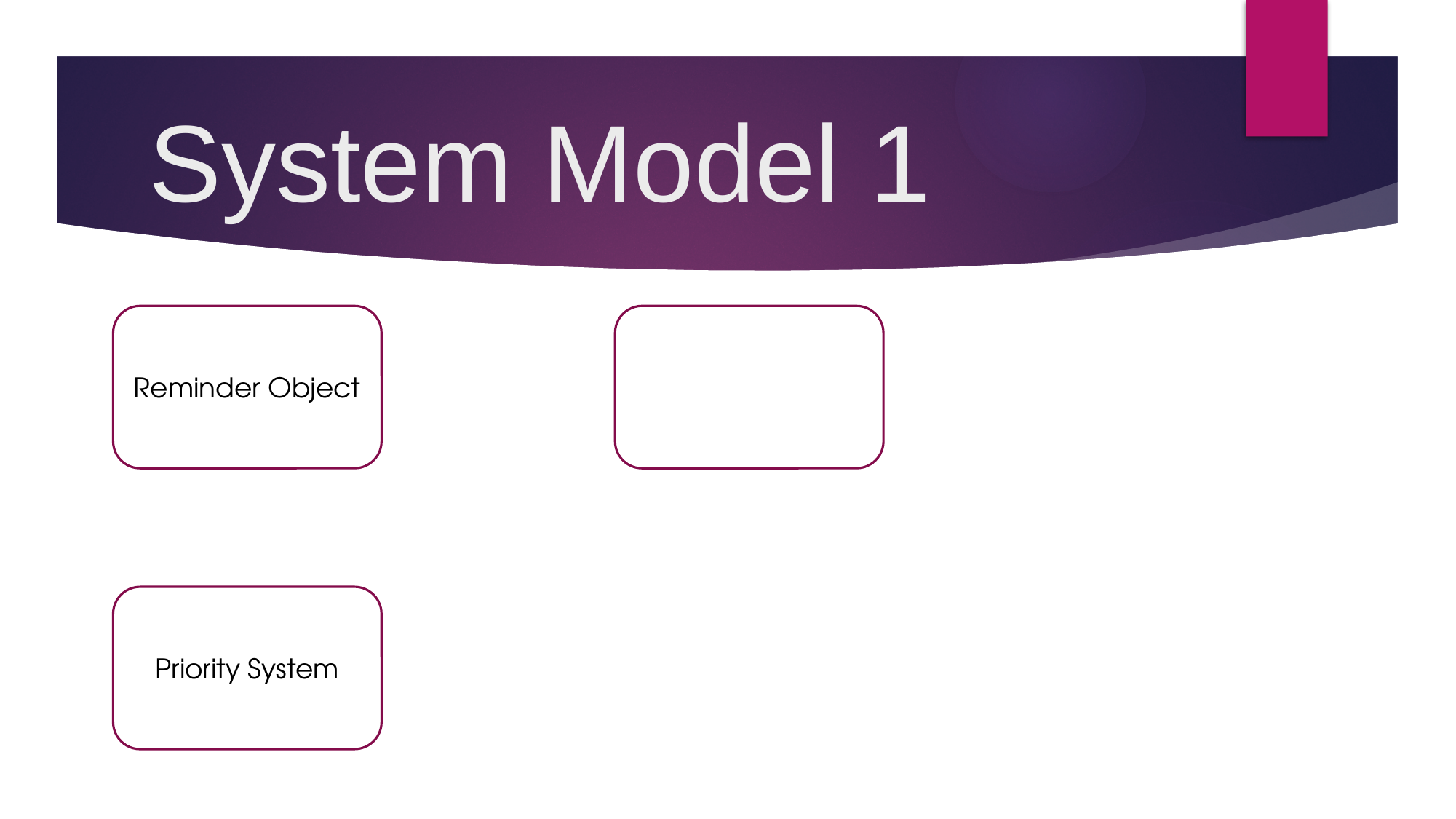

# System Model 1
Reminder Object

Priority System